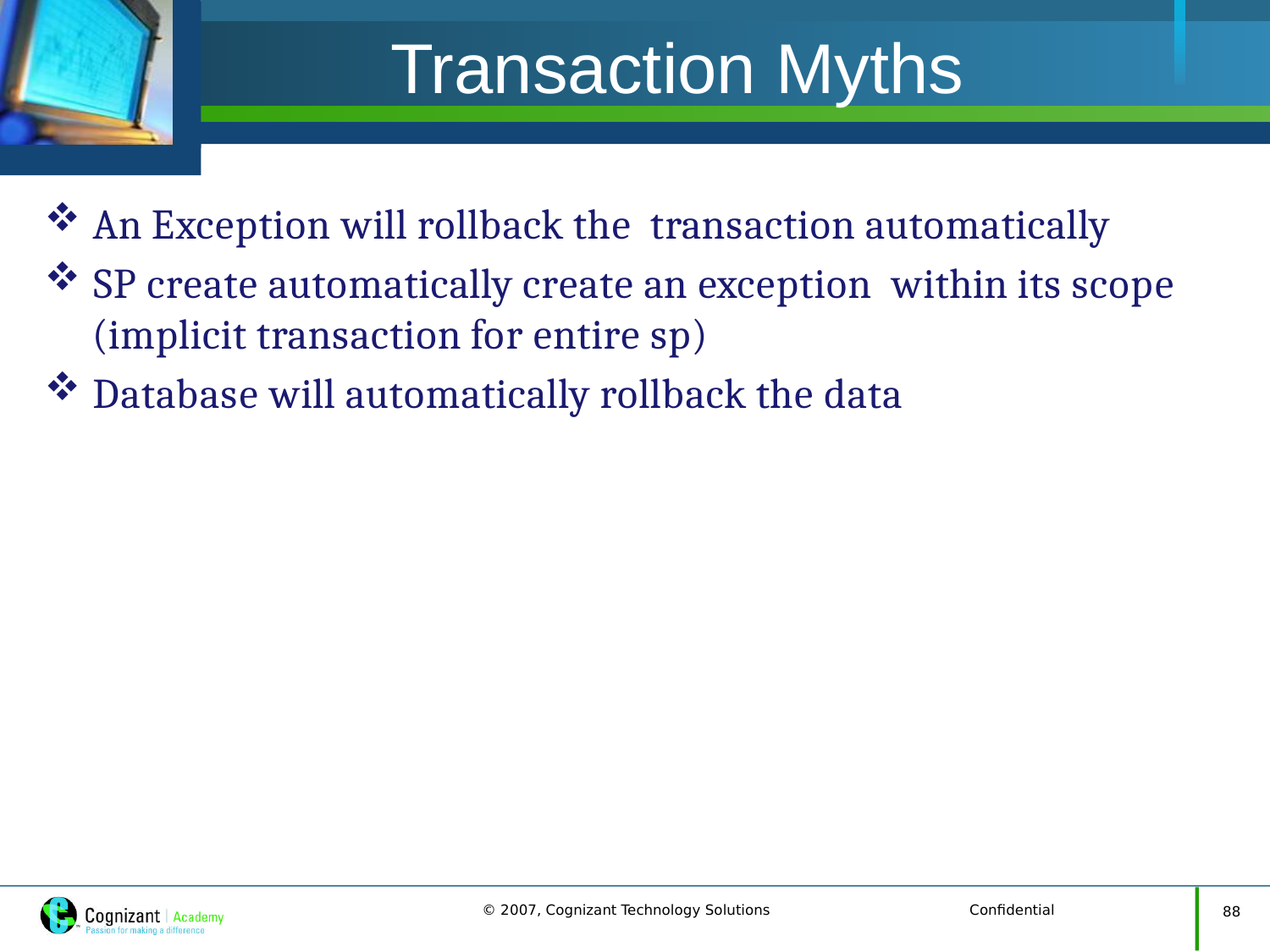

# Transaction Myths
An Exception will rollback the  transaction automatically
SP create automatically create an exception  within its scope (implicit transaction for entire sp)
Database will automatically rollback the data

88